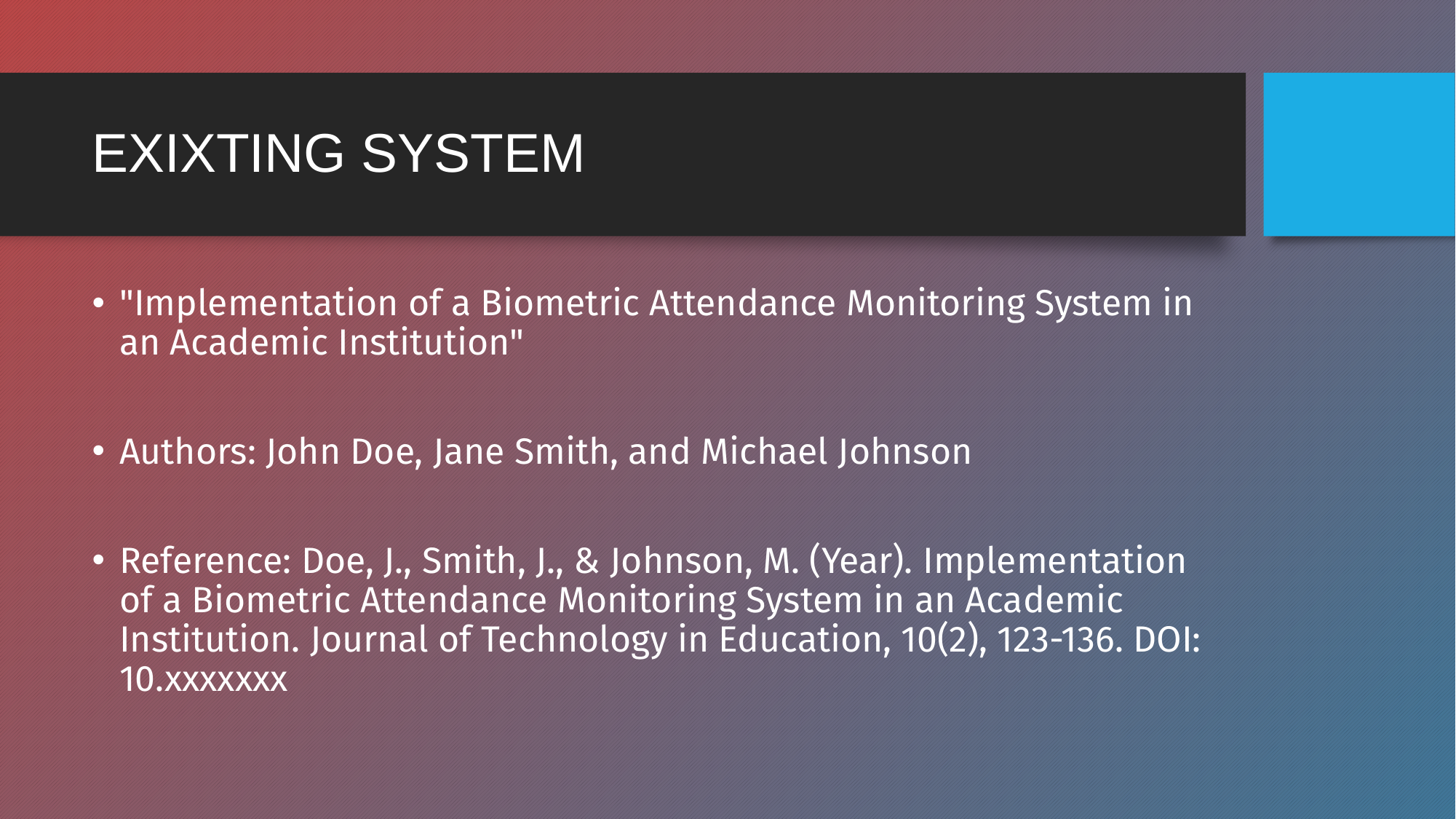

# EXIXTING SYSTEM
"Implementation of a Biometric Attendance Monitoring System in an Academic Institution"

Authors: John Doe, Jane Smith, and Michael Johnson

Reference: Doe, J., Smith, J., & Johnson, M. (Year). Implementation of a Biometric Attendance Monitoring System in an Academic Institution. Journal of Technology in Education, 10(2), 123-136. DOI: 10.xxxxxxx